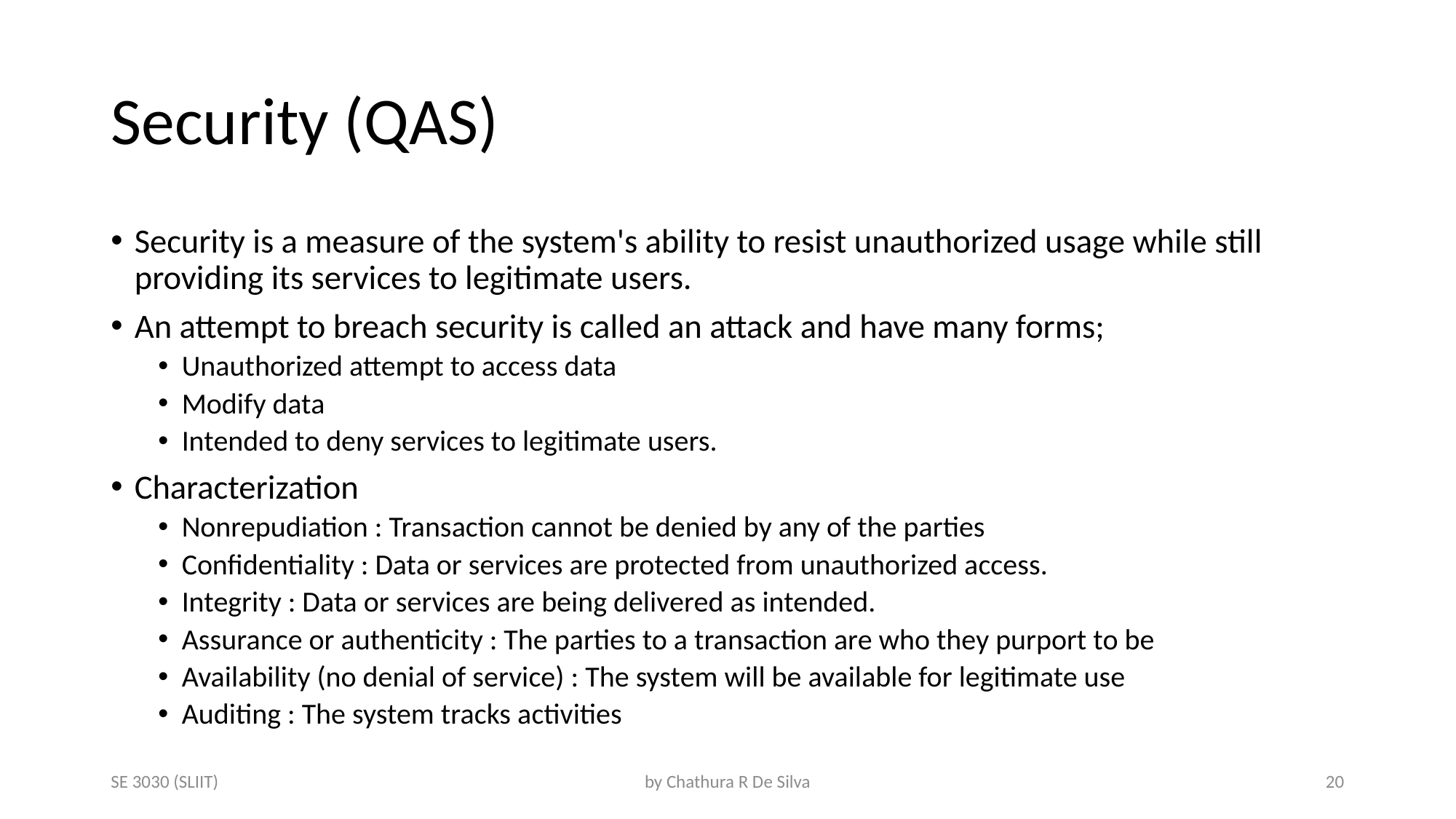

# Security (QAS)
Security is a measure of the system's ability to resist unauthorized usage while still providing its services to legitimate users.
An attempt to breach security is called an attack and have many forms;
Unauthorized attempt to access data
Modify data
Intended to deny services to legitimate users.
Characterization
Nonrepudiation : Transaction cannot be denied by any of the parties
Confidentiality : Data or services are protected from unauthorized access.
Integrity : Data or services are being delivered as intended.
Assurance or authenticity : The parties to a transaction are who they purport to be
Availability (no denial of service) : The system will be available for legitimate use
Auditing : The system tracks activities

SE 3030 (SLIIT)
by Chathura R De Silva
20